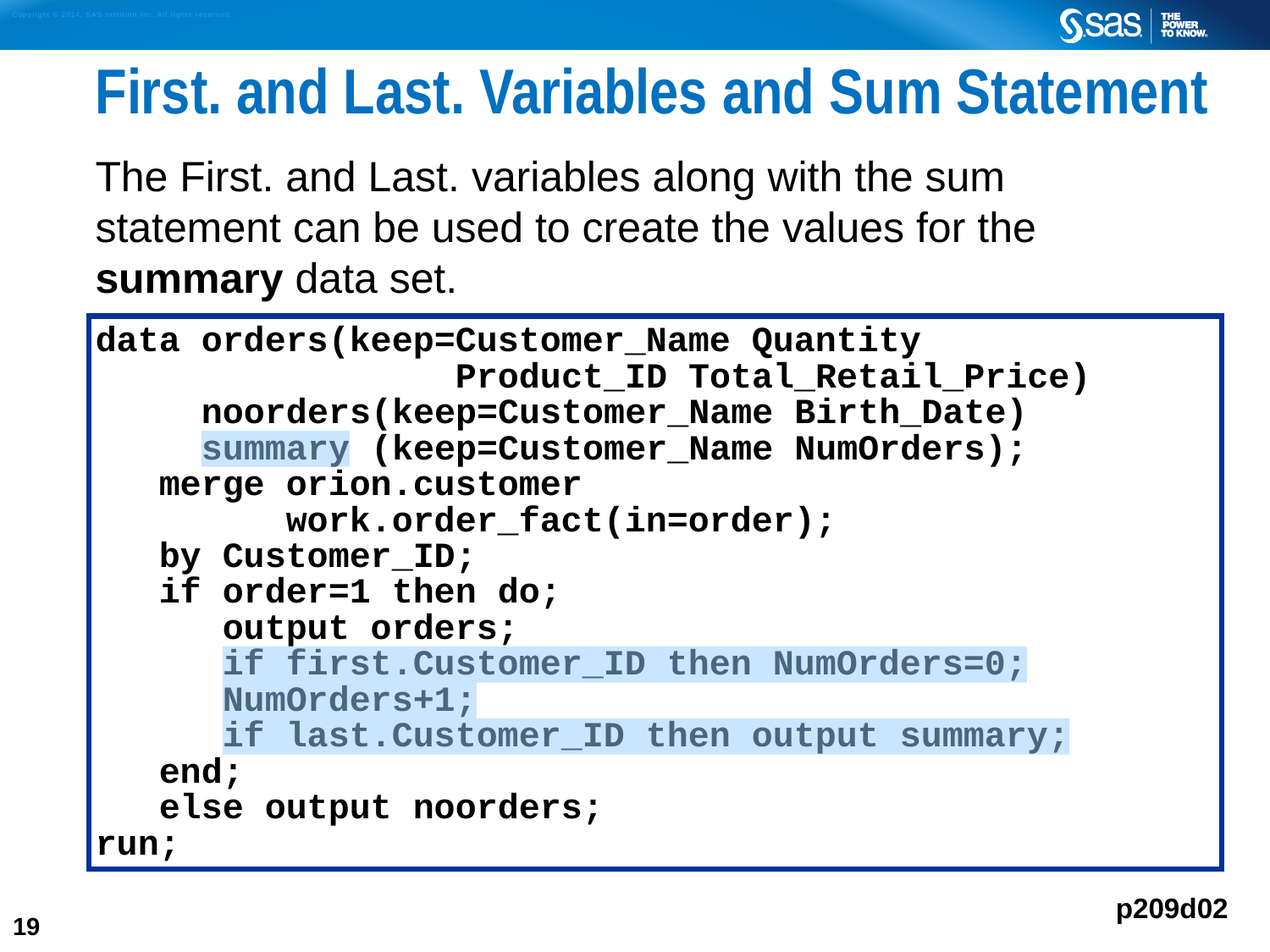

# First. and Last. Variables and Sum Statement
The First. and Last. variables along with the sum statement can be used to create the values for the summary data set.
data orders(keep=Customer_Name Quantity
                 Product_ID Total_Retail_Price)
     noorders(keep=Customer_Name Birth_Date)
     summary (keep=Customer_Name NumOrders);
   merge orion.customer
         work.order_fact(in=order);
   by Customer_ID;
   if order=1 then do;
      output orders;
      if first.Customer_ID then NumOrders=0;
      NumOrders+1;
      if last.Customer_ID then output summary;
   end;
   else output noorders;
run;

p209d02
19